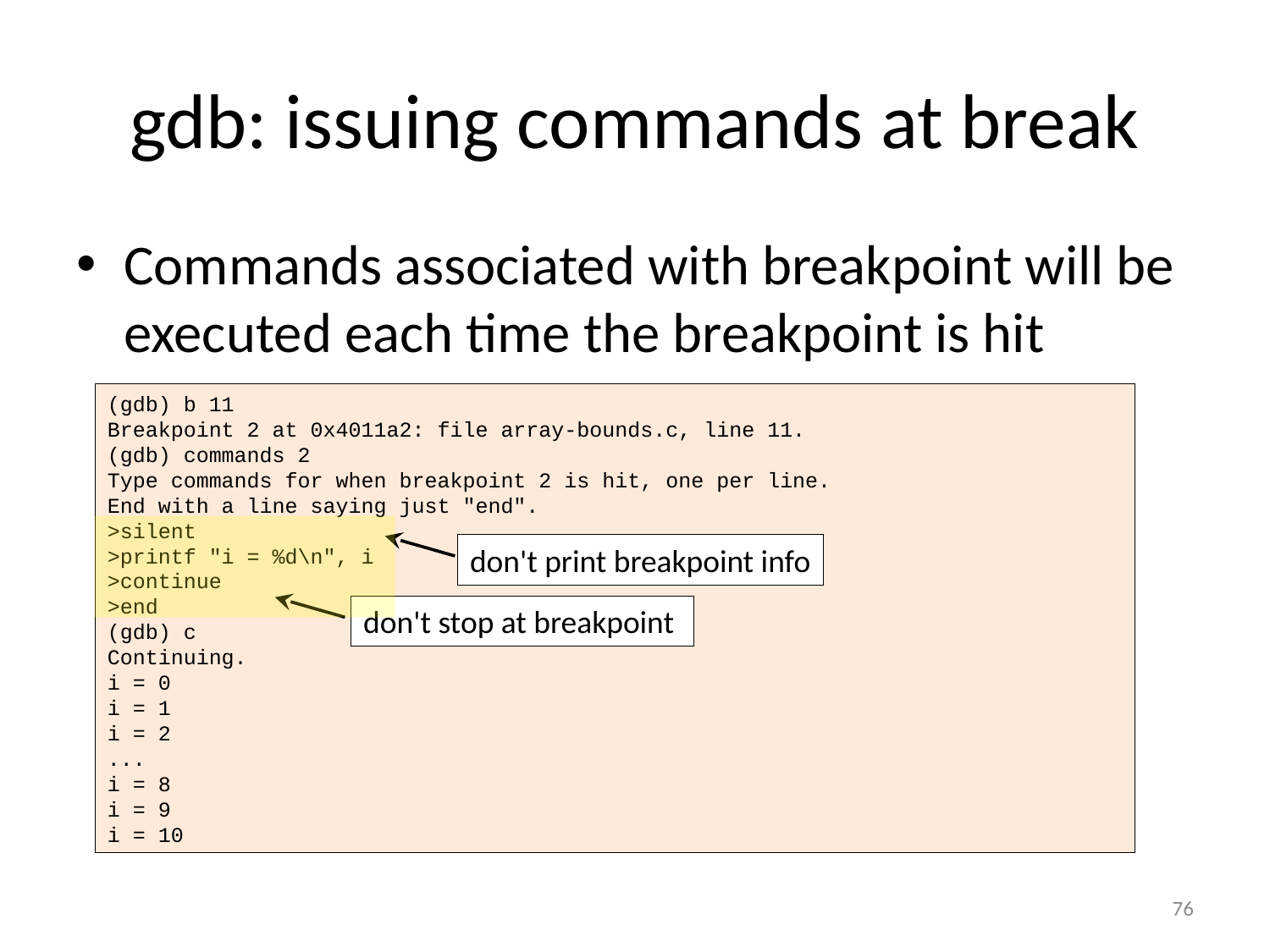

# gdb: issuing commands at break
Commands associated with breakpoint will be executed each time the breakpoint is hit
(gdb) b 11
Breakpoint 2 at 0x4011a2: file array-bounds.c, line 11.
(gdb) commands 2
Type commands for when breakpoint 2 is hit, one per line.
End with a line saying just "end".
>silent
>printf "i = %d\n", i
>continue
>end
(gdb) c
Continuing.
i = 0
i = 1
i = 2
...
i = 8
i = 9
i = 10

don't print breakpoint info
don't stop at breakpoint
76